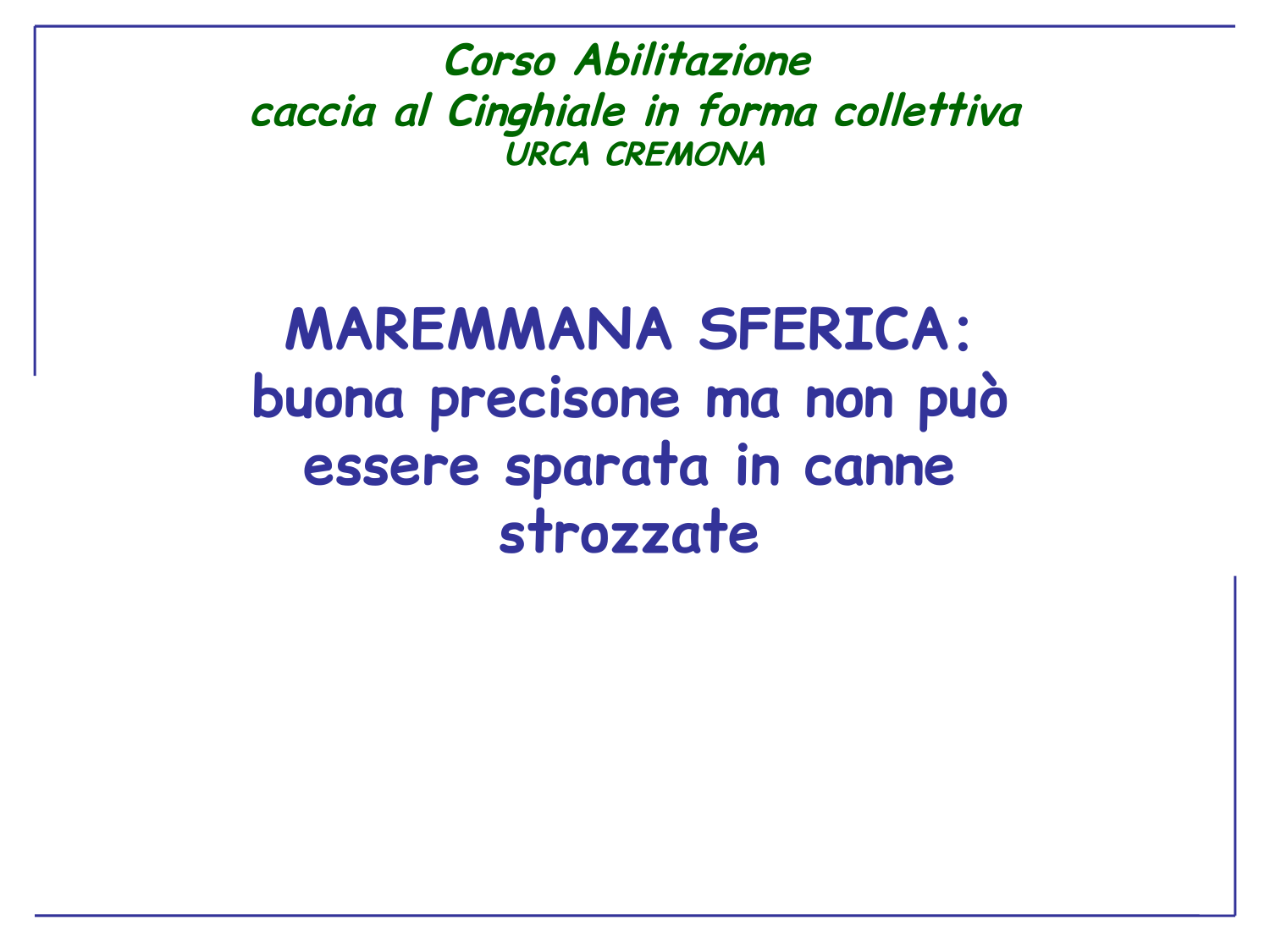

# MAREMMANA SFERICA: buona precisone ma non può essere sparata in canne strozzate